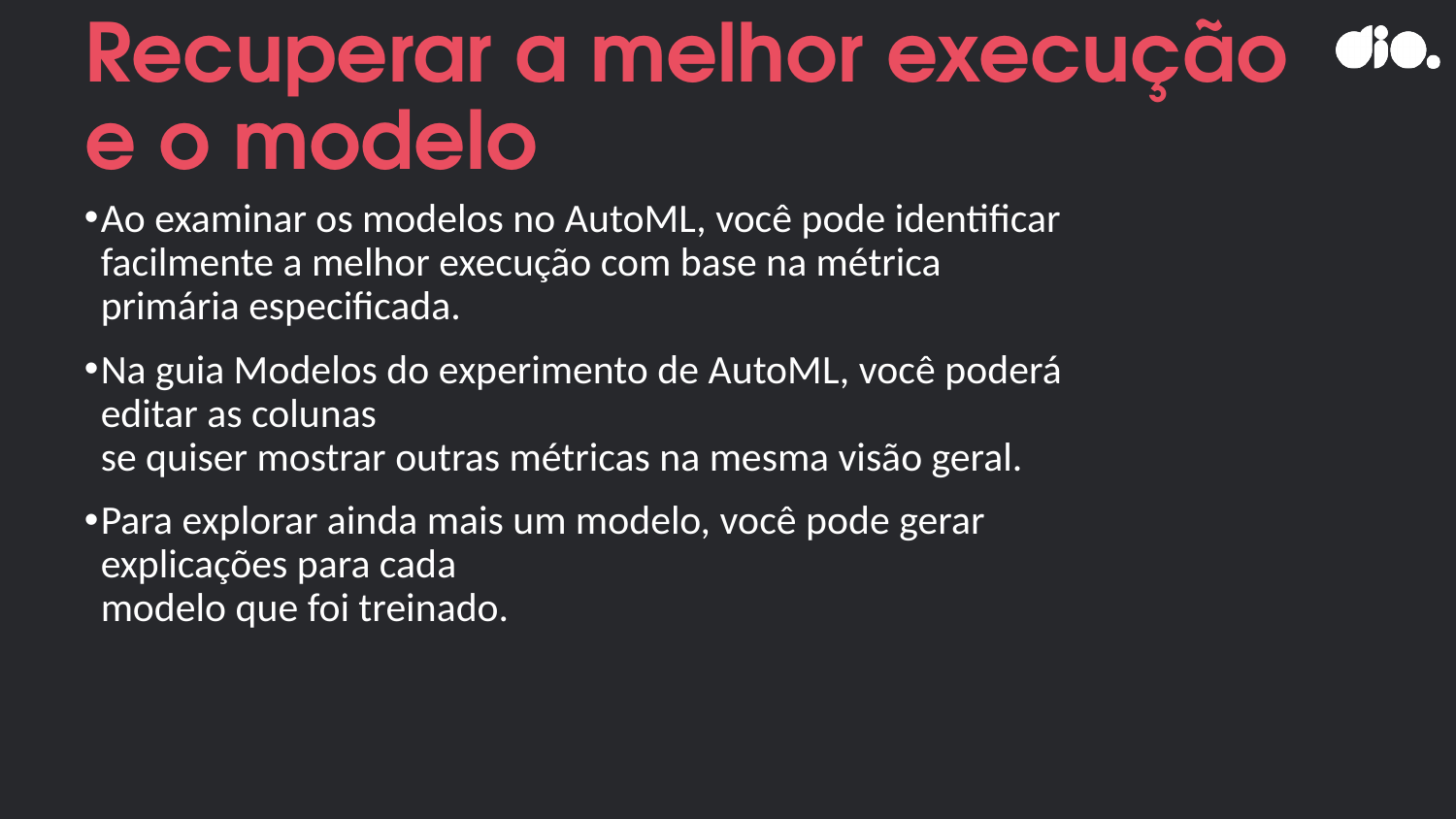

# Recuperar a melhor execução e o modelo
Ao examinar os modelos no AutoML, você pode identificar facilmente a melhor execução com base na métrica primária especificada.
Na guia Modelos do experimento de AutoML, você poderá editar as colunas
se quiser mostrar outras métricas na mesma visão geral.
Para explorar ainda mais um modelo, você pode gerar explicações para cada
modelo que foi treinado.